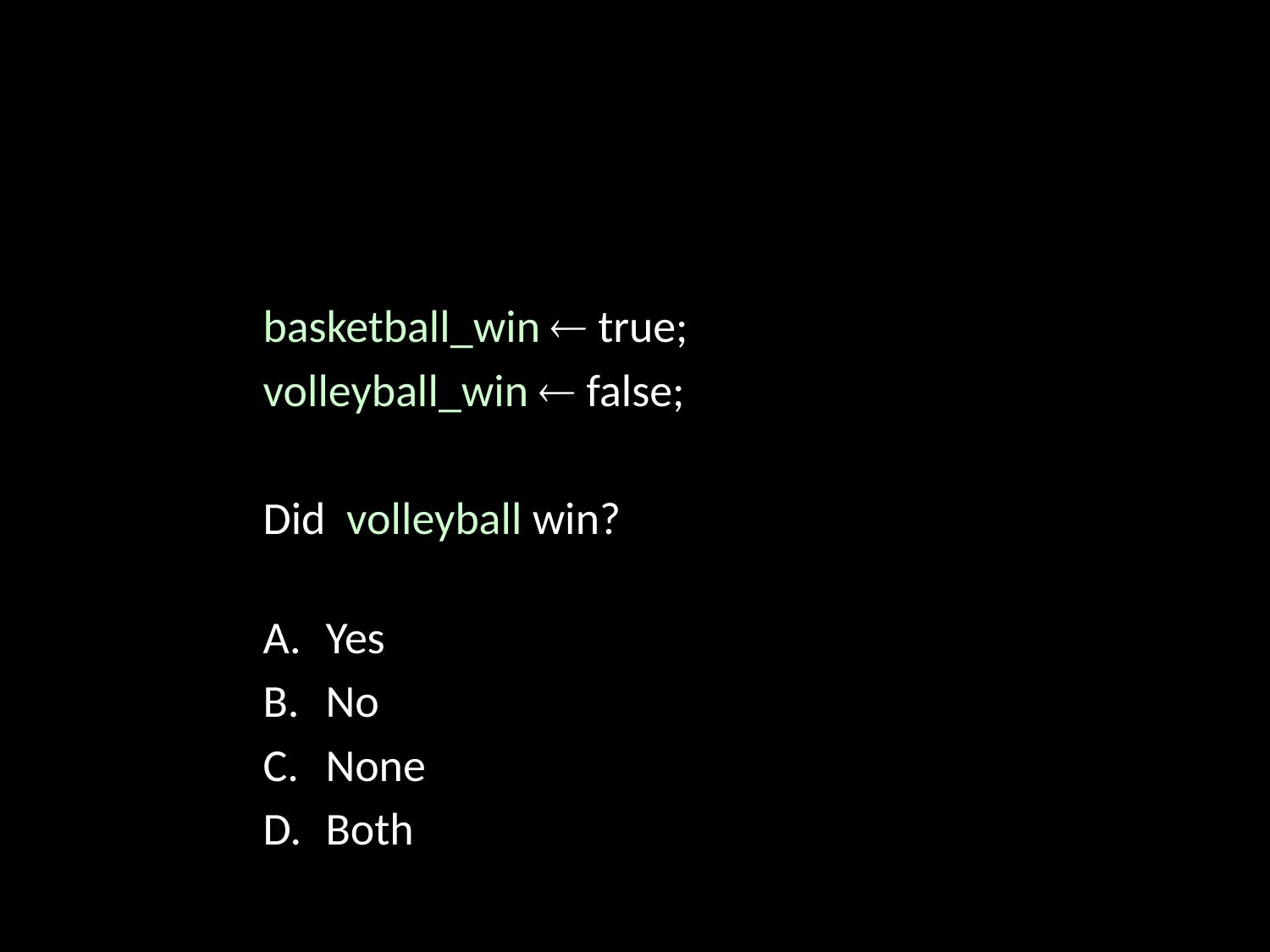

basketball_win ← true;
volleyball_win ← false;

Did  volleyball win?
Yes
No
None
Both